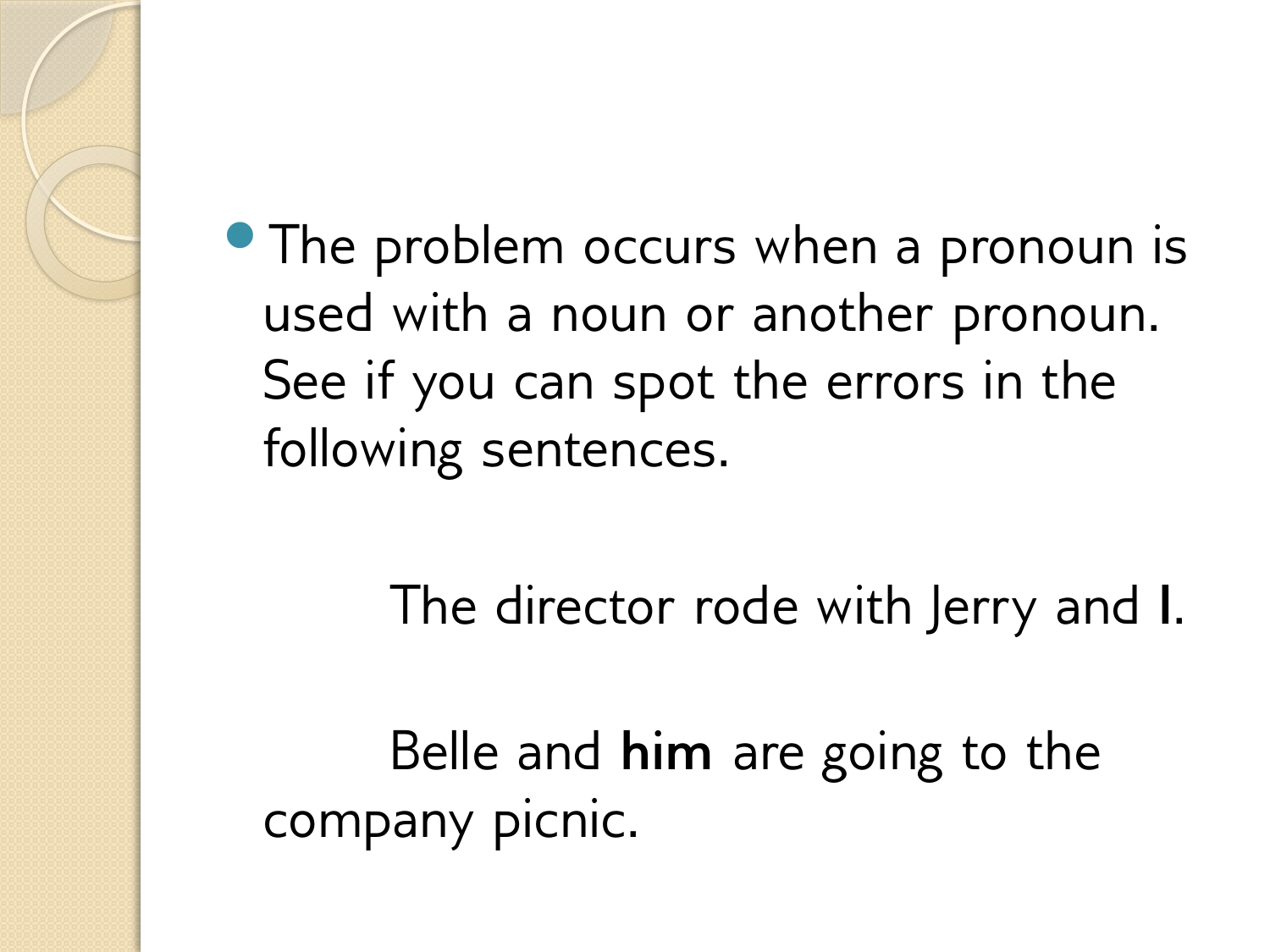

#
The problem occurs when a pronoun is used with a noun or another pronoun. See if you can spot the errors in the following sentences.

		The director rode with Jerry and I.
		Belle and him are going to the company picnic.